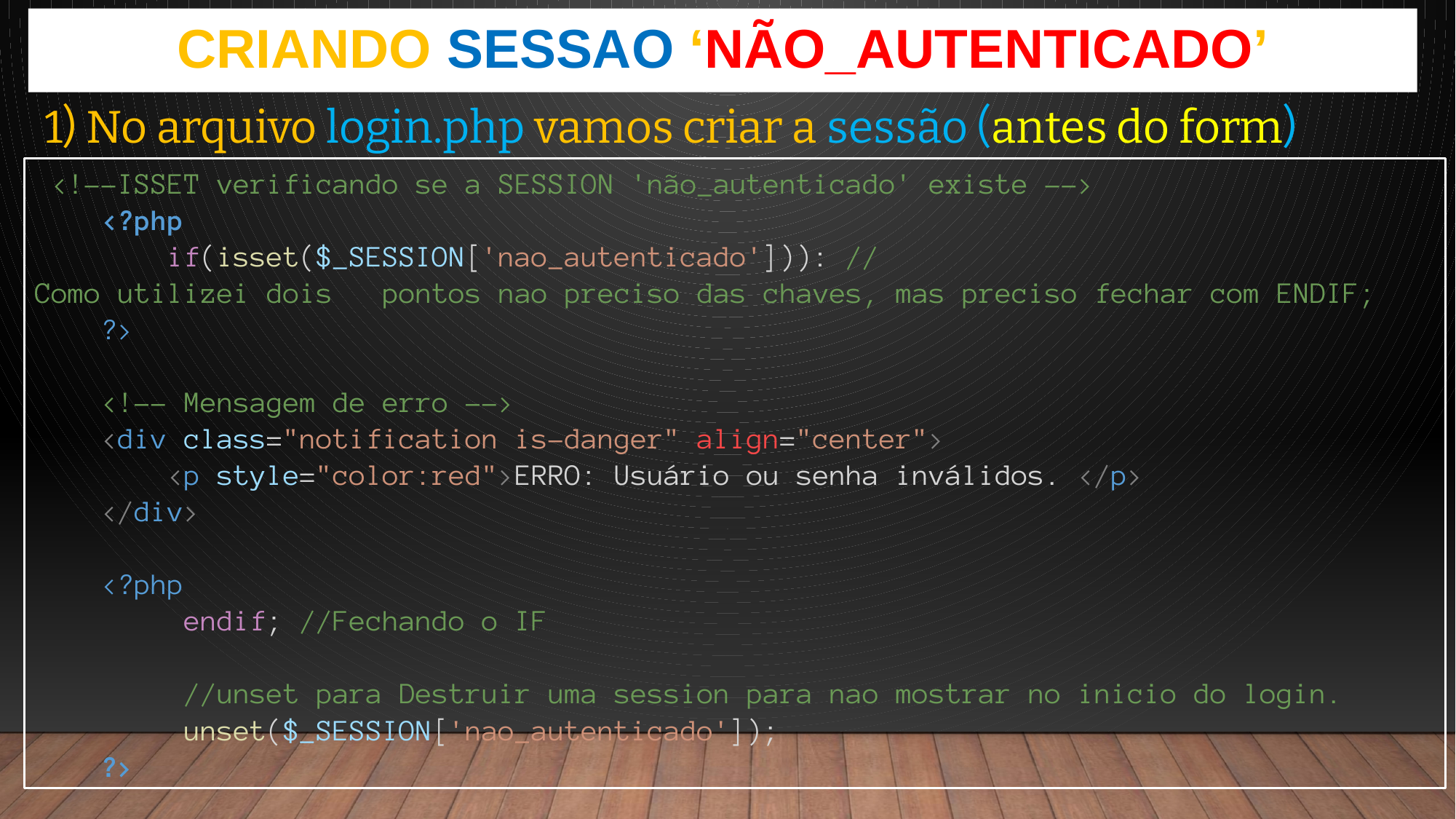

Criando SESSAO ‘NÃO_AUTENTICADO’
1) No arquivo login.php vamos criar a sessão (antes do form)
 <!--ISSET verificando se a SESSION 'não_autenticado' existe -->
    <?php
        if(isset($_SESSION['nao_autenticado'])): //Como utilizei dois   pontos nao preciso das chaves, mas preciso fechar com ENDIF;
    ?>
    <!-- Mensagem de erro -->
    <div class="notification is-danger" align="center">
        <p style="color:red">ERRO: Usuário ou senha inválidos. </p>
    </div>

    <?php
         endif; //Fechando o IF

         //unset para Destruir uma session para nao mostrar no inicio do login.
         unset($_SESSION['nao_autenticado']);
    ?>